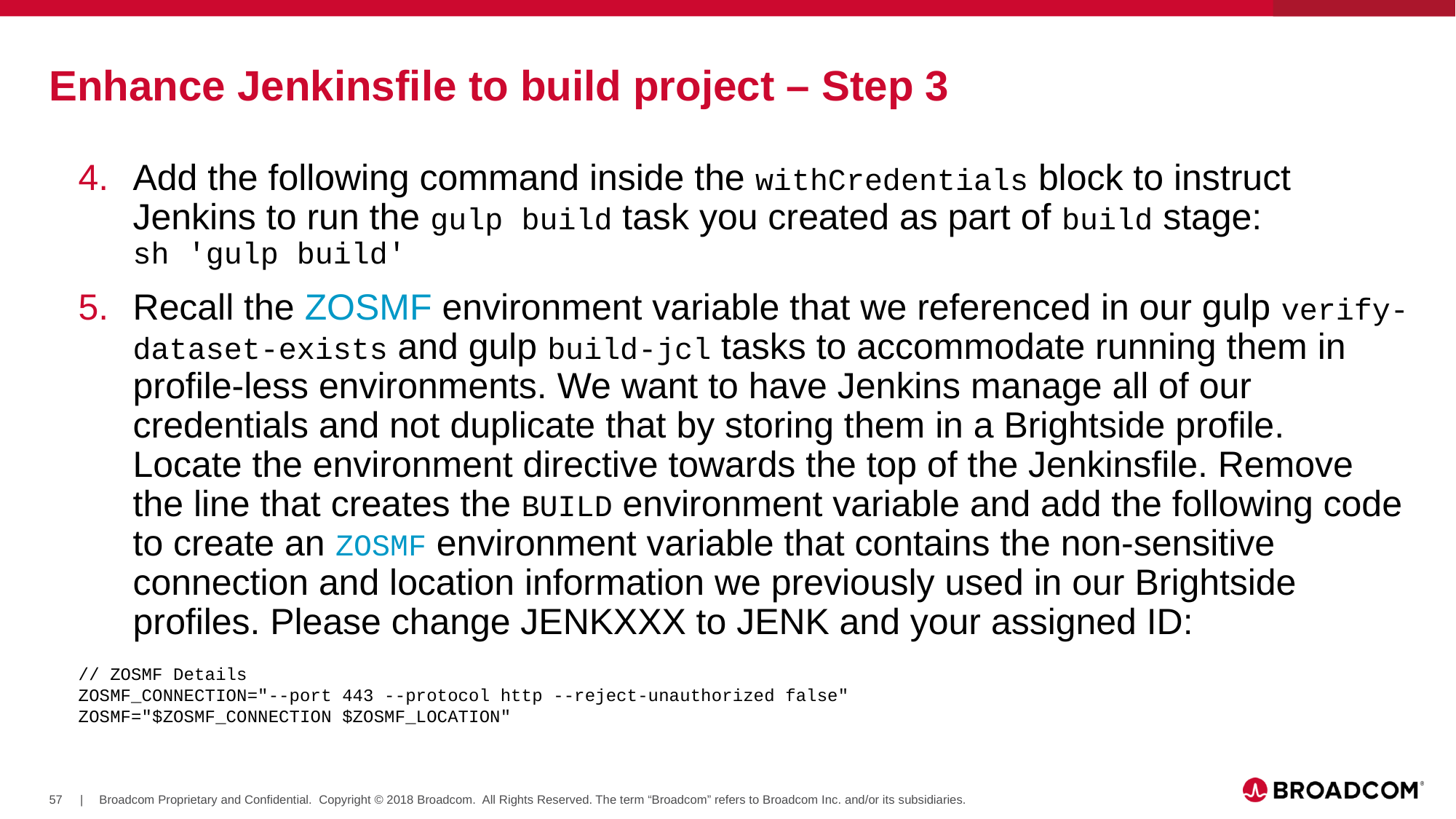

# Enhance Jenkinsfile to build project – Step 3

Add the following command inside the withCredentials block to instruct Jenkins to run the gulp build task you created as part of build stage:
sh 'gulp build'
Recall the ZOSMF environment variable that we referenced in our gulp verify-dataset-exists and gulp build-jcl tasks to accommodate running them in profile-less environments. We want to have Jenkins manage all of our credentials and not duplicate that by storing them in a Brightside profile.
Locate the environment directive towards the top of the Jenkinsfile. Remove the line that creates the BUILD environment variable and add the following code to create an ZOSMF environment variable that contains the non-sensitive connection and location information we previously used in our Brightside profiles. Please change JENKXXX to JENK and your assigned ID:

// ZOSMF Details
ZOSMF_CONNECTION="--port 443 --protocol http --reject-unauthorized false"
ZOSMF="$ZOSMF_CONNECTION $ZOSMF_LOCATION"